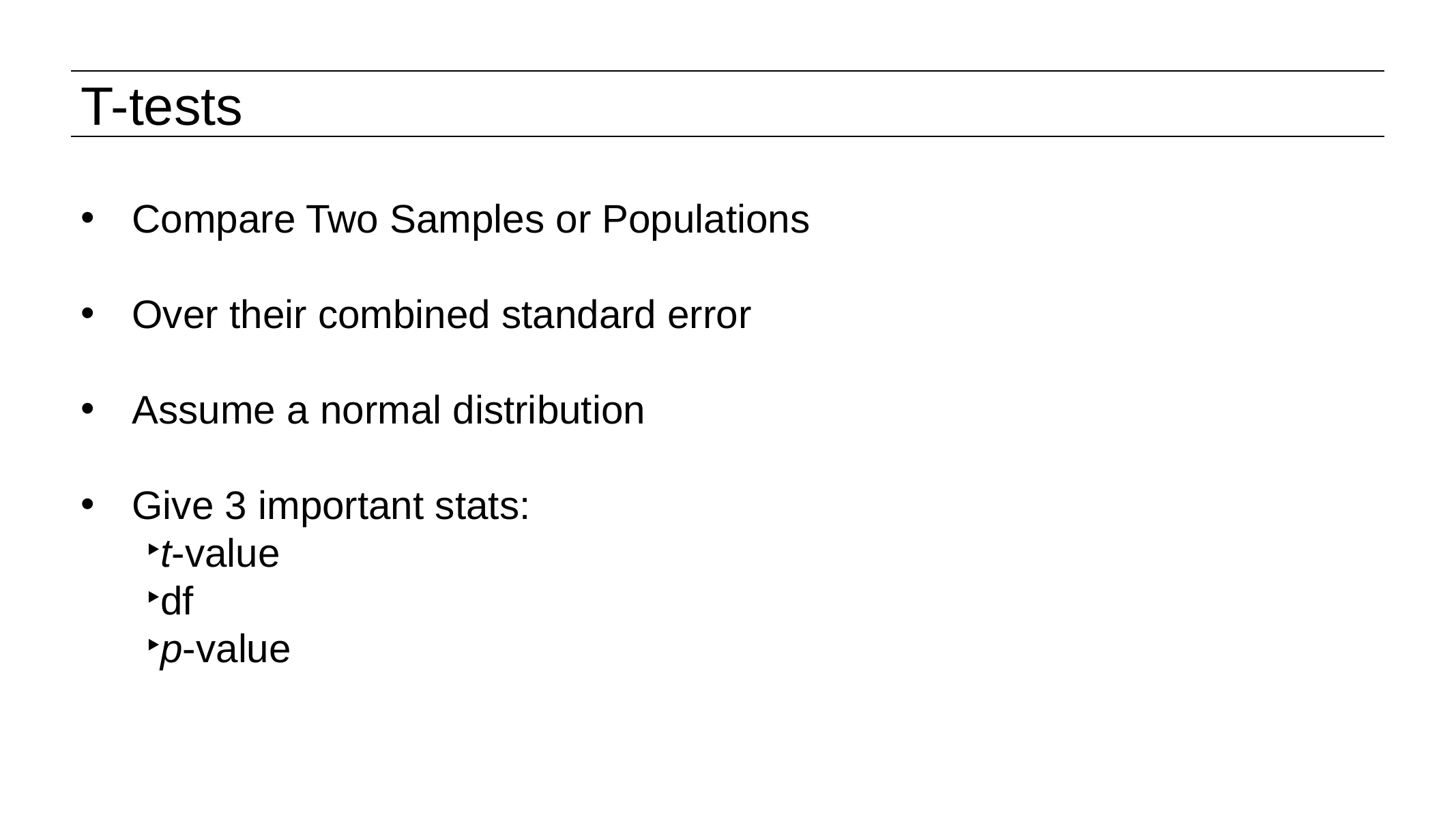

# T-tests
Compare Two Samples or Populations

Over their combined standard error

Assume a normal distribution

Give 3 important stats:
t-value
df
p-value